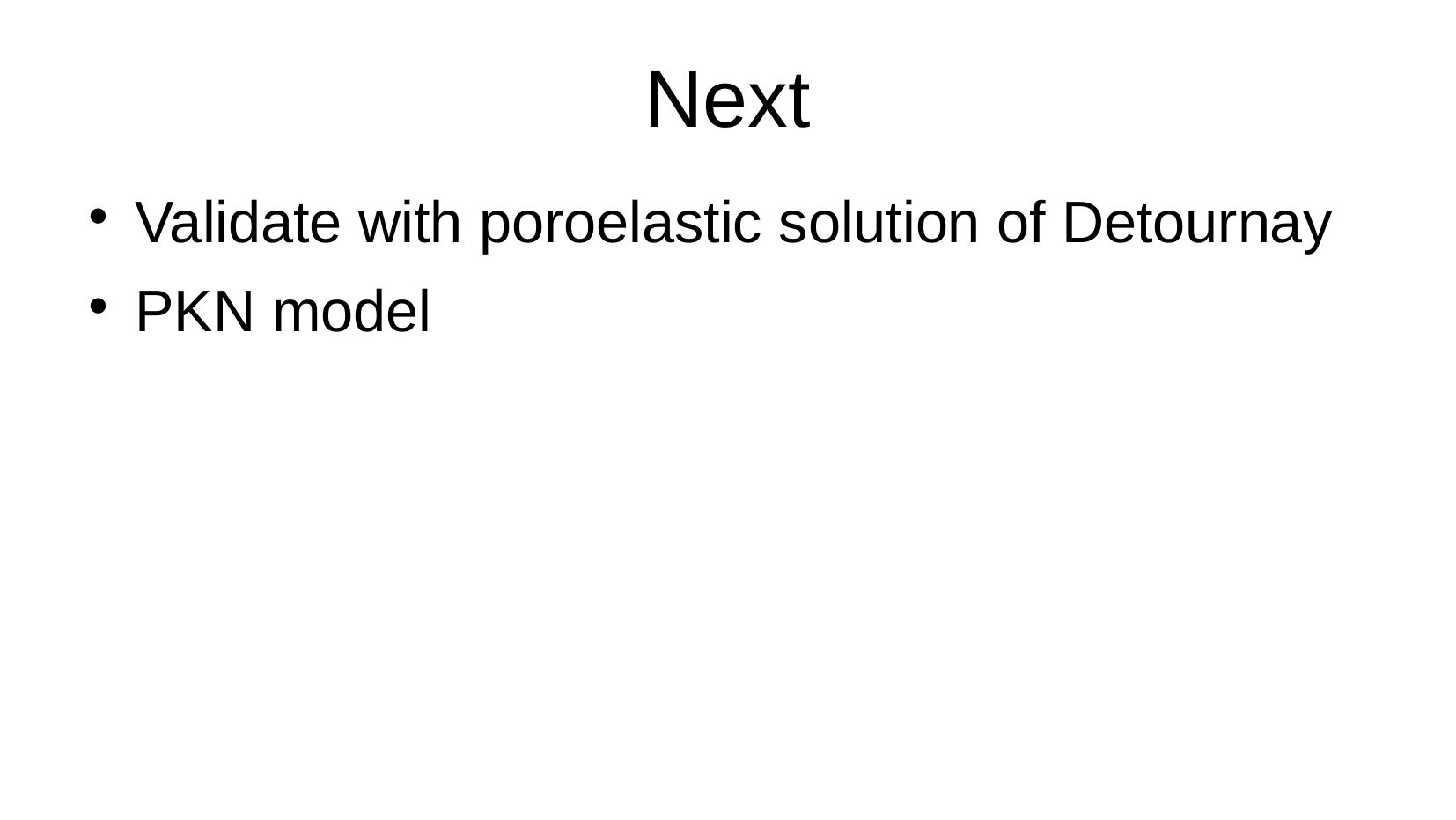

# Next
Validate with poroelastic solution of Detournay
PKN model